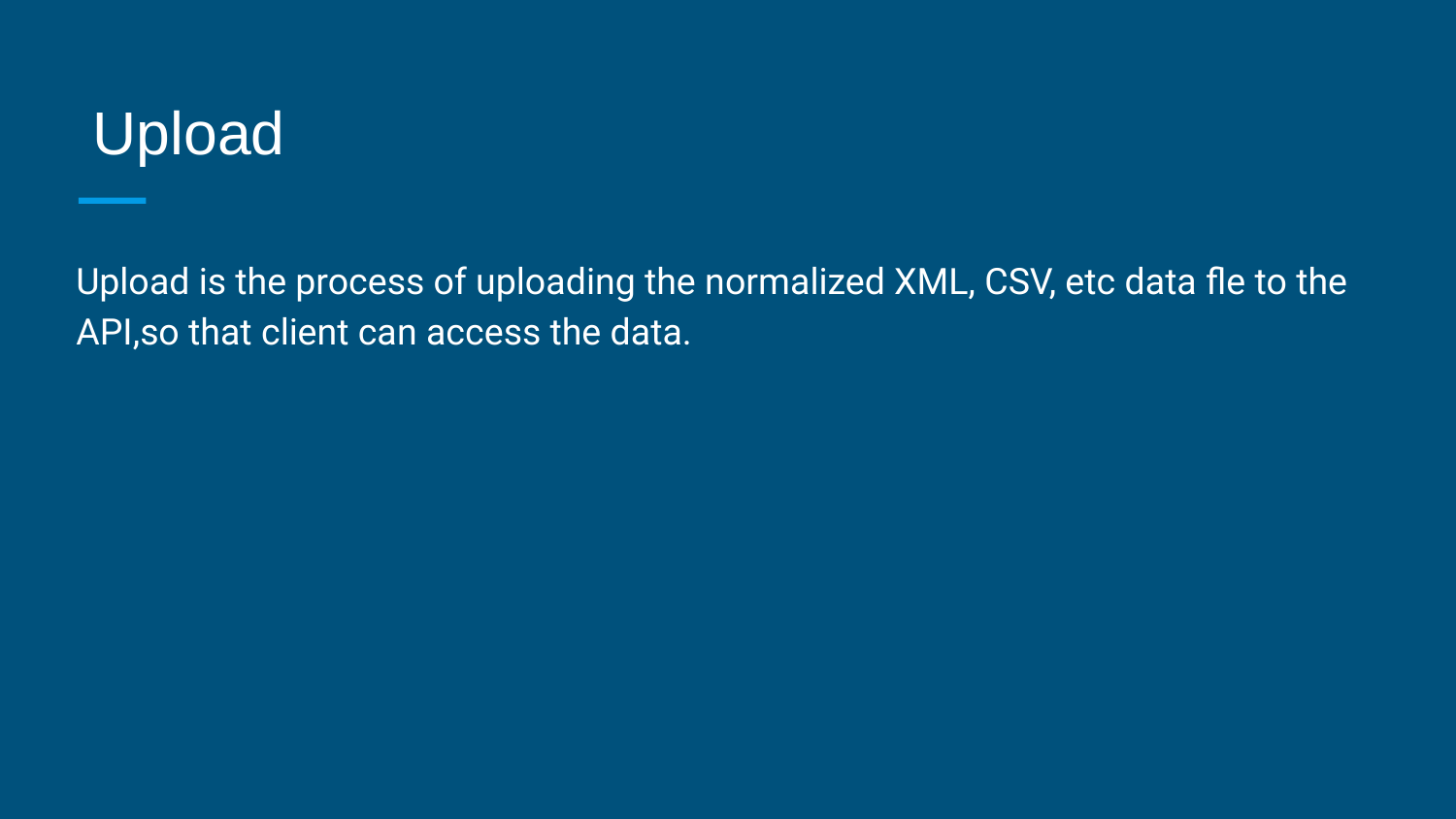

Upload
Upload is the process of uploading the normalized XML, CSV, etc data fle to the API,so that client can access the data.